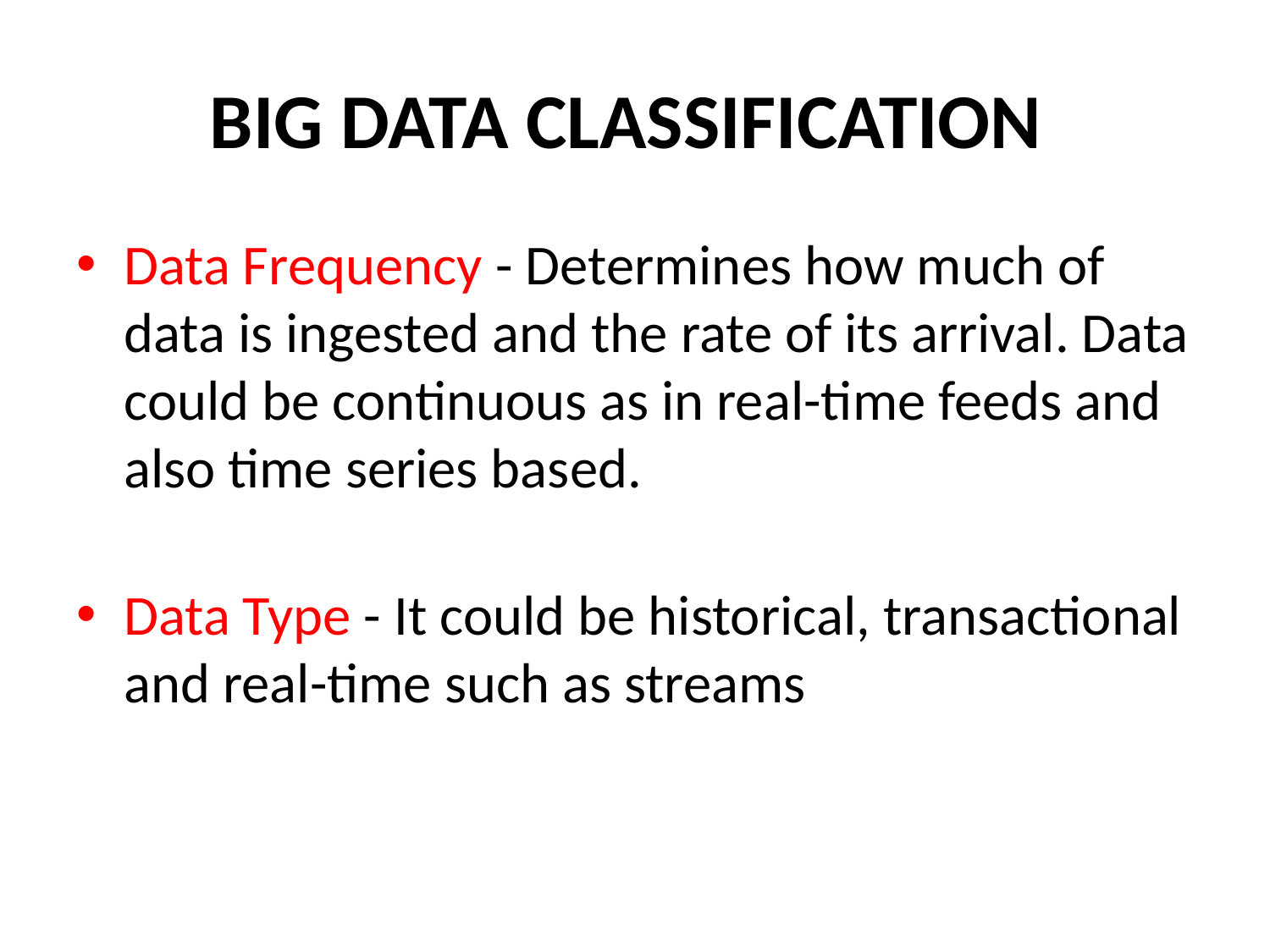

# BIG DATA CLASSIFICATION
Data Frequency - Determines how much of data is ingested and the rate of its arrival. Data
could be continuous as in real-time feeds and also time series based.
Data Type - It could be historical, transactional and real-time such as streams